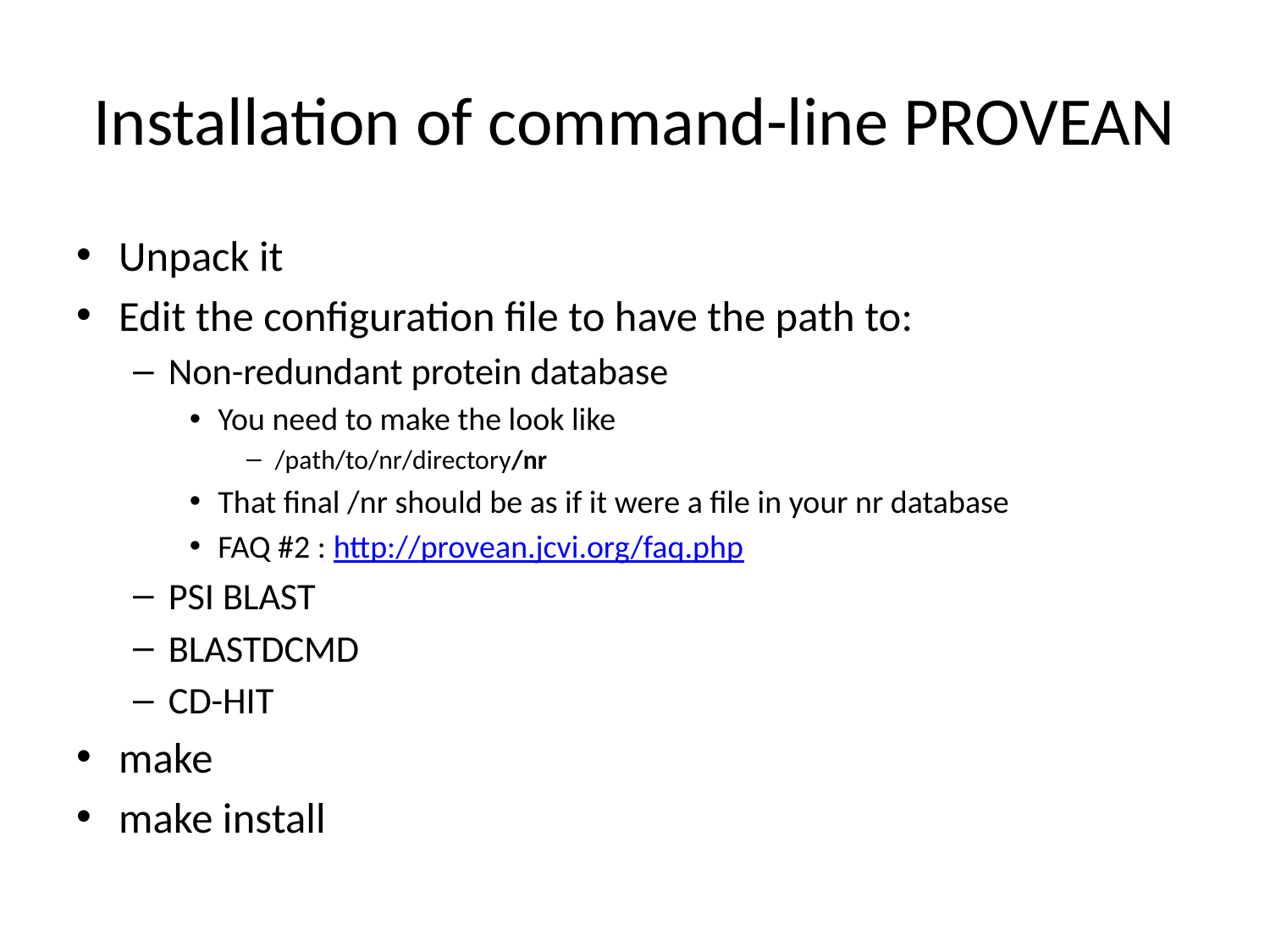

# Installation of command-line PROVEAN
Unpack it
Edit the configuration file to have the path to:
Non-redundant protein database
You need to make the look like
/path/to/nr/directory/nr
That final /nr should be as if it were a file in your nr database
FAQ #2 : http://provean.jcvi.org/faq.php
PSI BLAST
BLASTDCMD
CD-HIT
make
make install